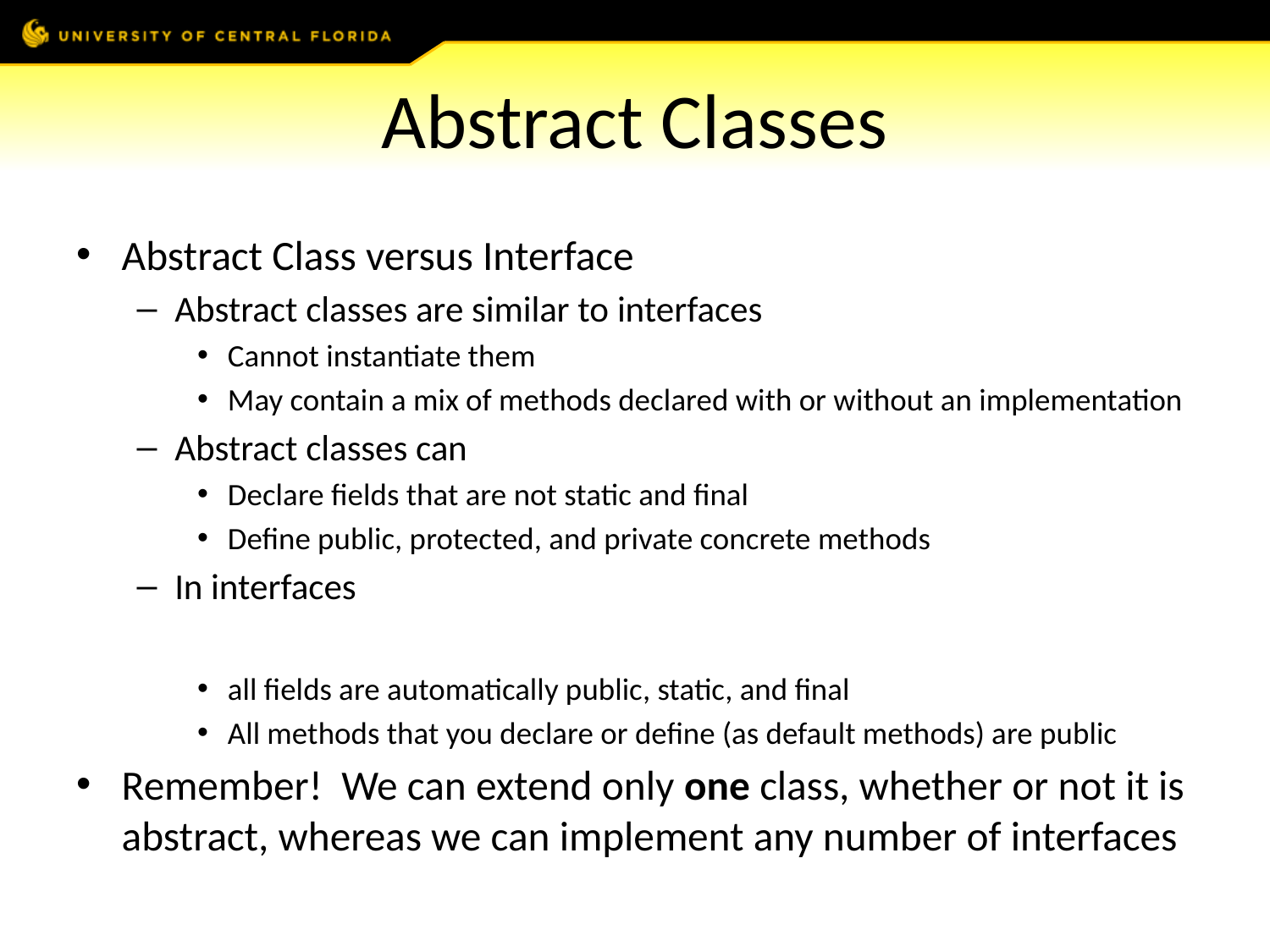

# Abstract Classes
Abstract Class versus Interface
Abstract classes are similar to interfaces
Cannot instantiate them
May contain a mix of methods declared with or without an implementation
Abstract classes can
Declare fields that are not static and final
Define public, protected, and private concrete methods
In interfaces

all fields are automatically public, static, and final
All methods that you declare or define (as default methods) are public
Remember!  We can extend only one class, whether or not it is abstract, whereas we can implement any number of interfaces